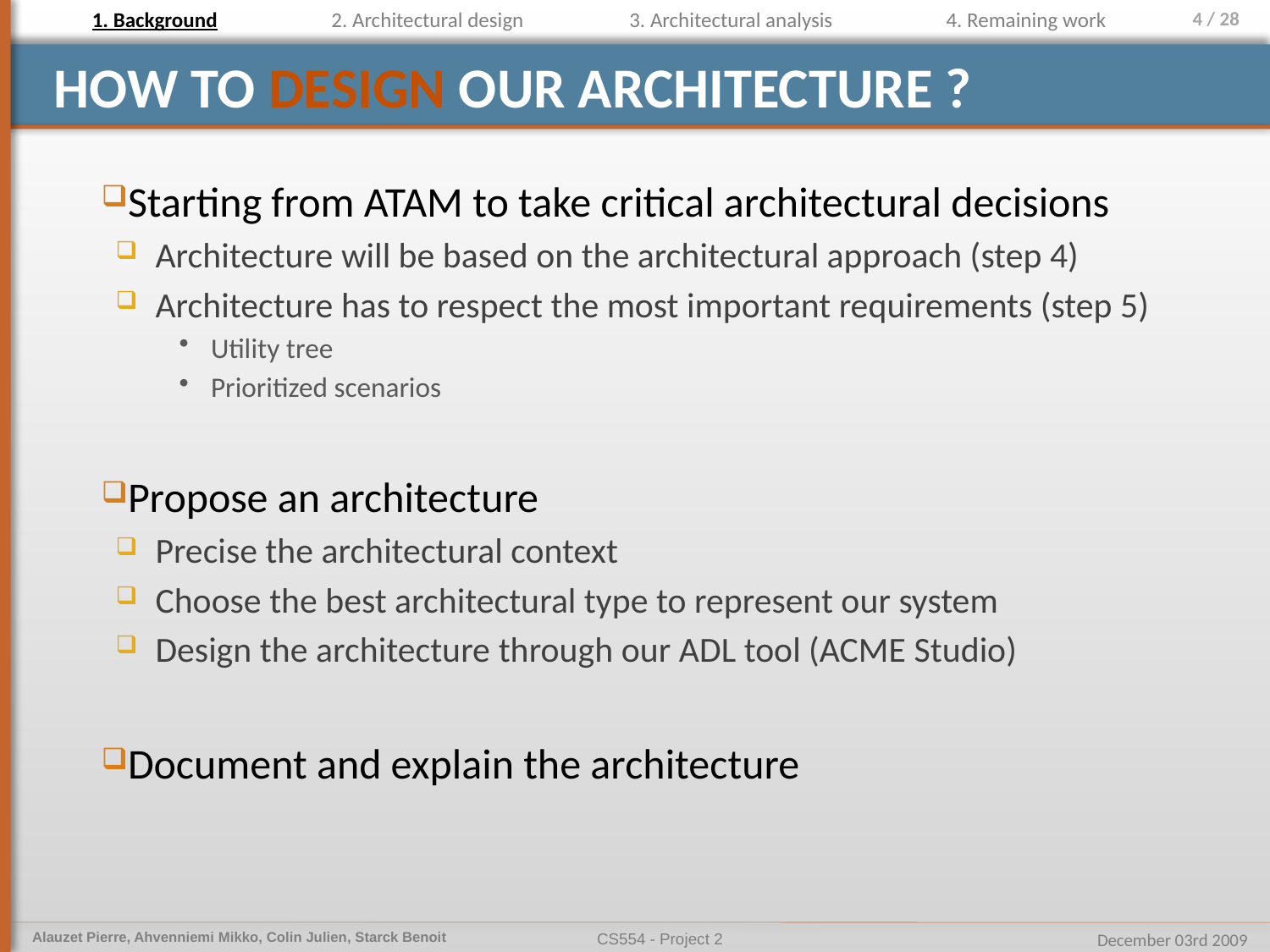

1. Background
2. Architectural design
3. Architectural analysis
4. Remaining work
# How to design our architecture ?
Starting from ATAM to take critical architectural decisions
Architecture will be based on the architectural approach (step 4)
Architecture has to respect the most important requirements (step 5)
Utility tree
Prioritized scenarios

Propose an architecture
Precise the architectural context
Choose the best architectural type to represent our system
Design the architecture through our ADL tool (ACME Studio)

Document and explain the architecture